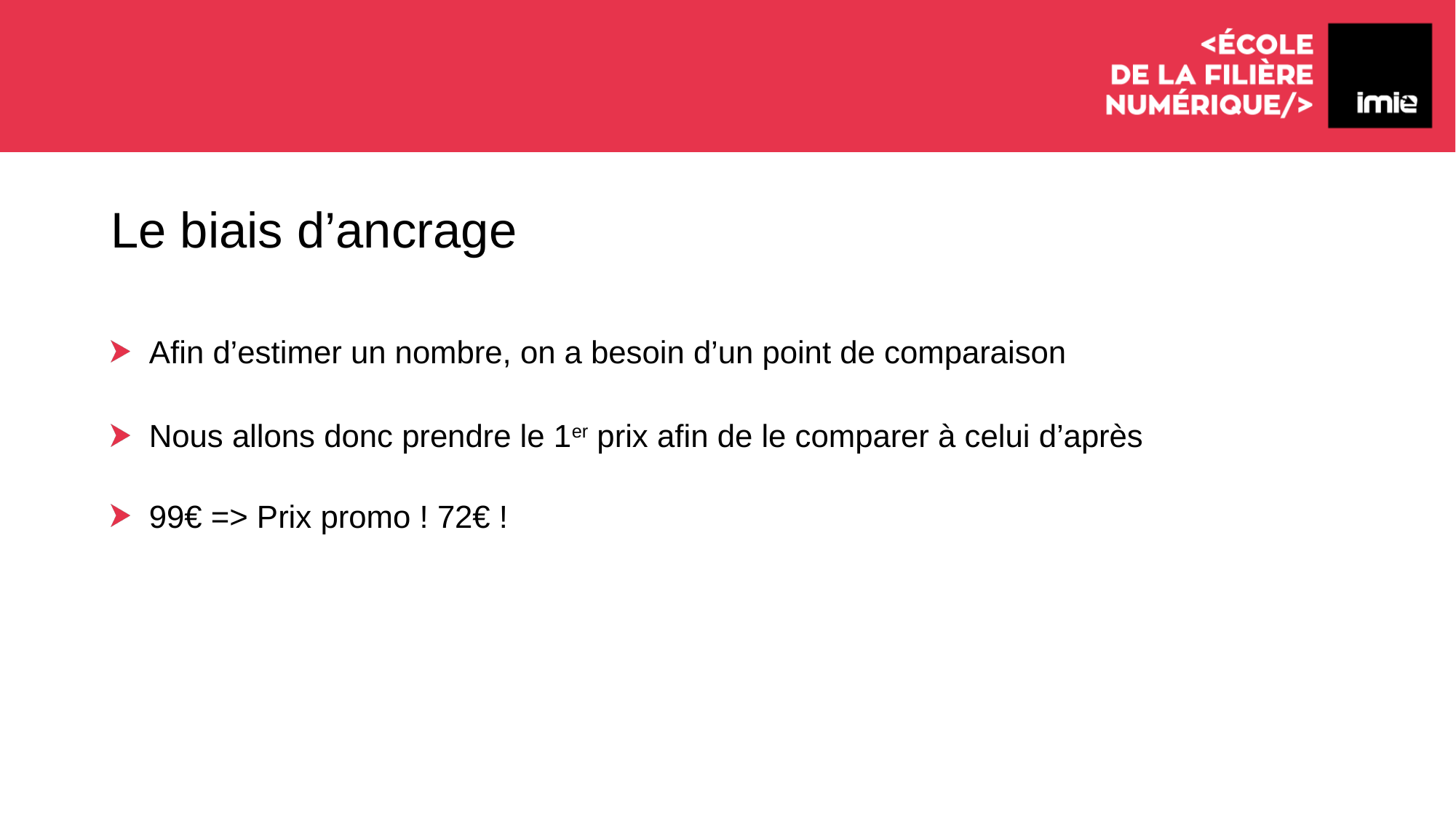

# Le biais d’ancrage
  Afin d’estimer un nombre, on a besoin d’un point de comparaison
  Nous allons donc prendre le 1er prix afin de le comparer à celui d’après
  99€ => Prix promo ! 72€ !